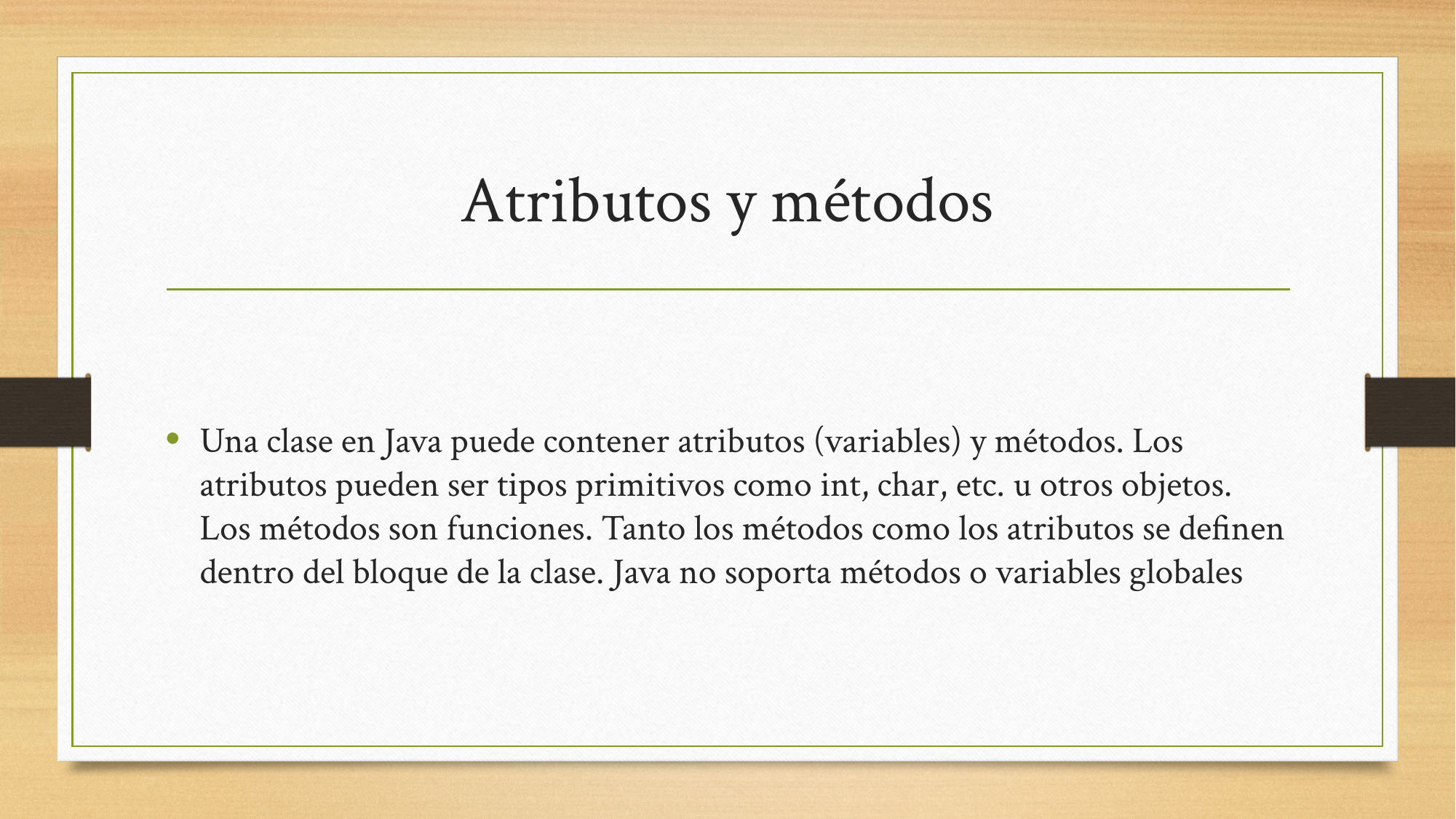

# Atributos y métodos
Una clase en Java puede contener atributos (variables) y métodos. Los atributos pueden ser tipos primitivos como int, char, etc. u otros objetos. Los métodos son funciones. Tanto los métodos como los atributos se definen dentro del bloque de la clase. Java no soporta métodos o variables globales